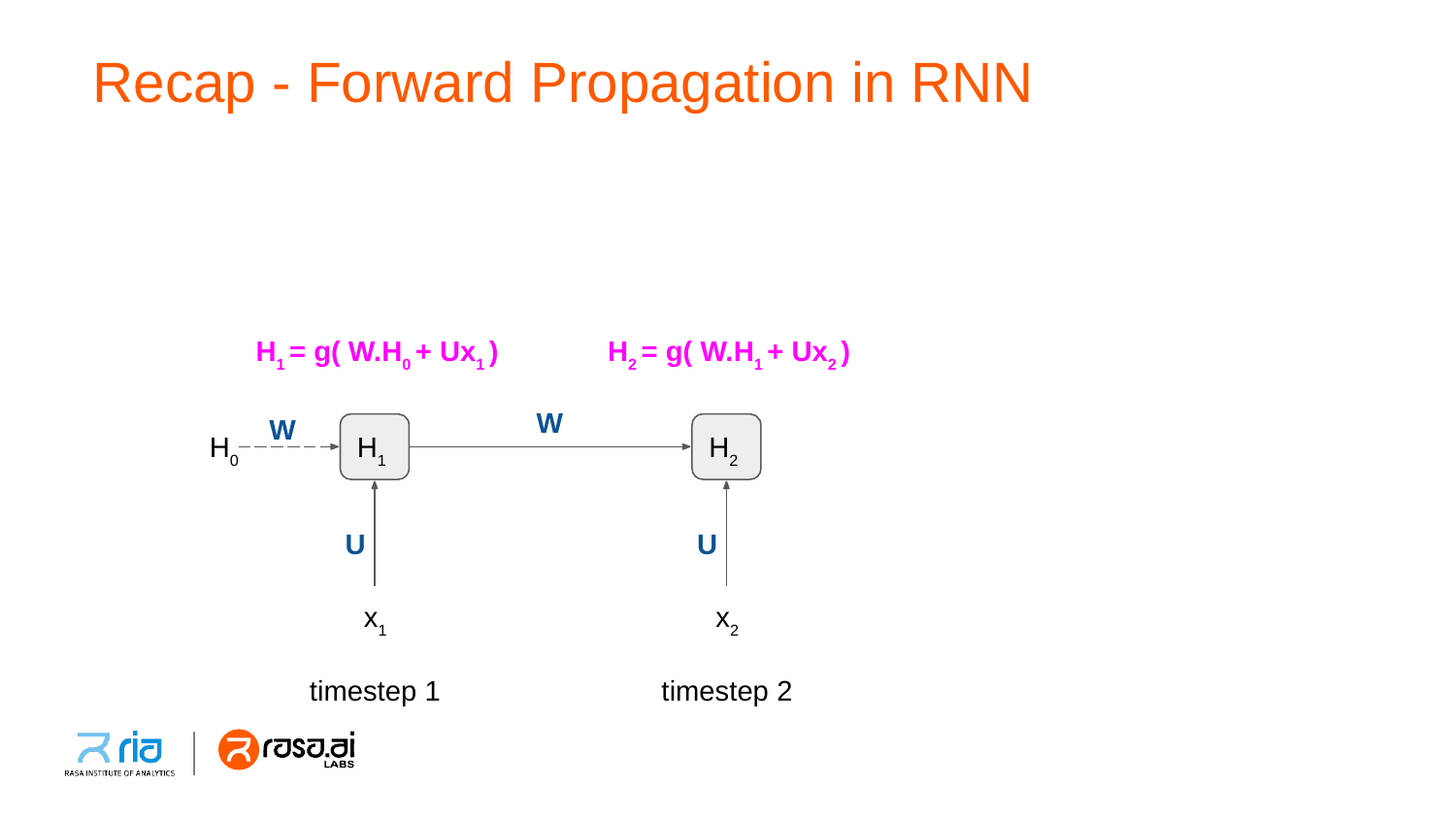

# Recap - Forward Propagation in RNN
H1 = g( W.H0 + Ux1 )

W
H2 = g( W.H1 + Ux2 )
W

H0
H1
H2

U
U
x1

timestep 1
x2

timestep 2